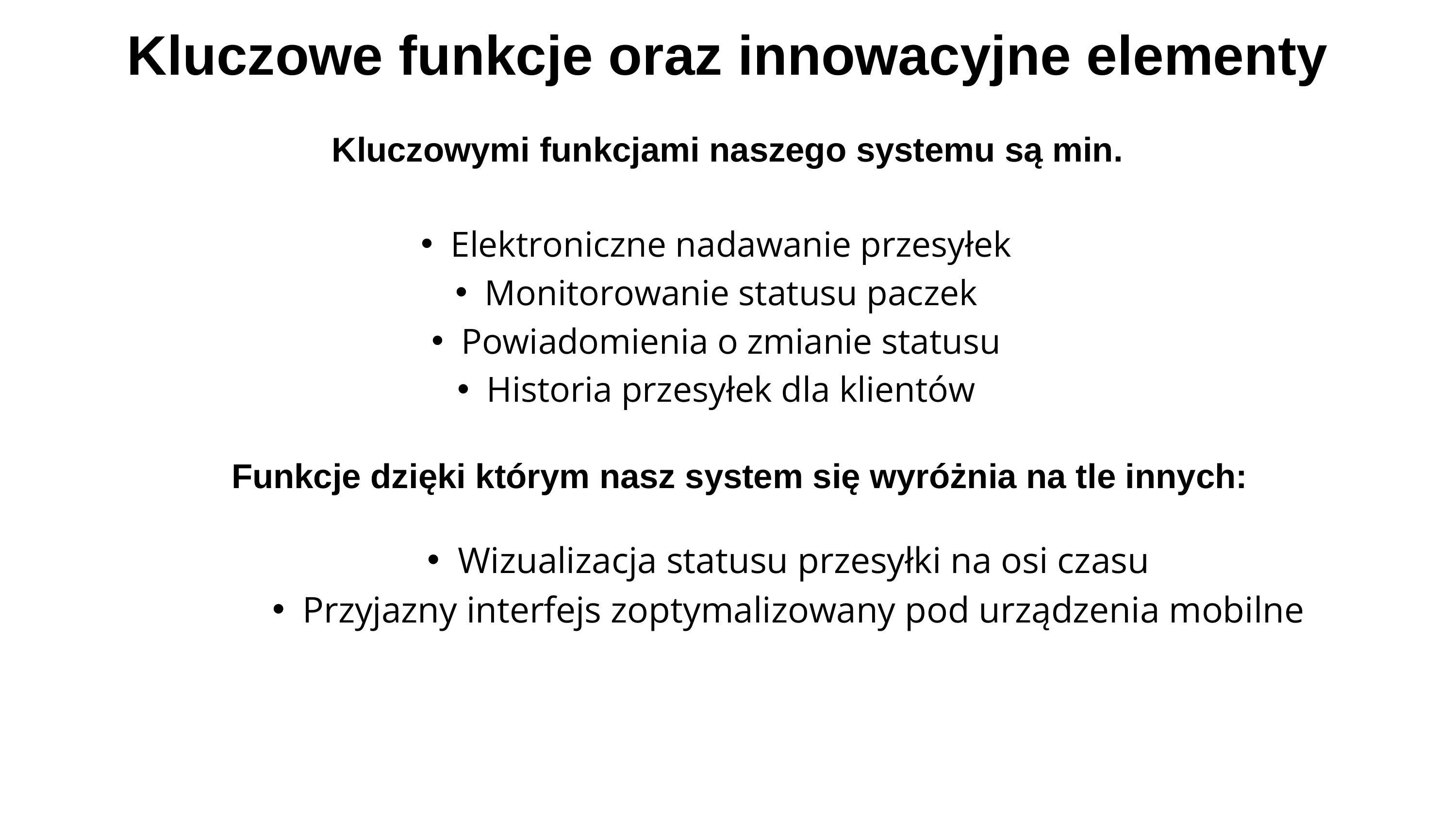

Kluczowe funkcje oraz innowacyjne elementy
Kluczowymi funkcjami naszego systemu są min.

Elektroniczne nadawanie przesyłek
Monitorowanie statusu paczek
Powiadomienia o zmianie statusu
Historia przesyłek dla klientów

Funkcje dzięki którym nasz system się wyróżnia na tle innych:
Wizualizacja statusu przesyłki na osi czasu
Przyjazny interfejs zoptymalizowany pod urządzenia mobilne